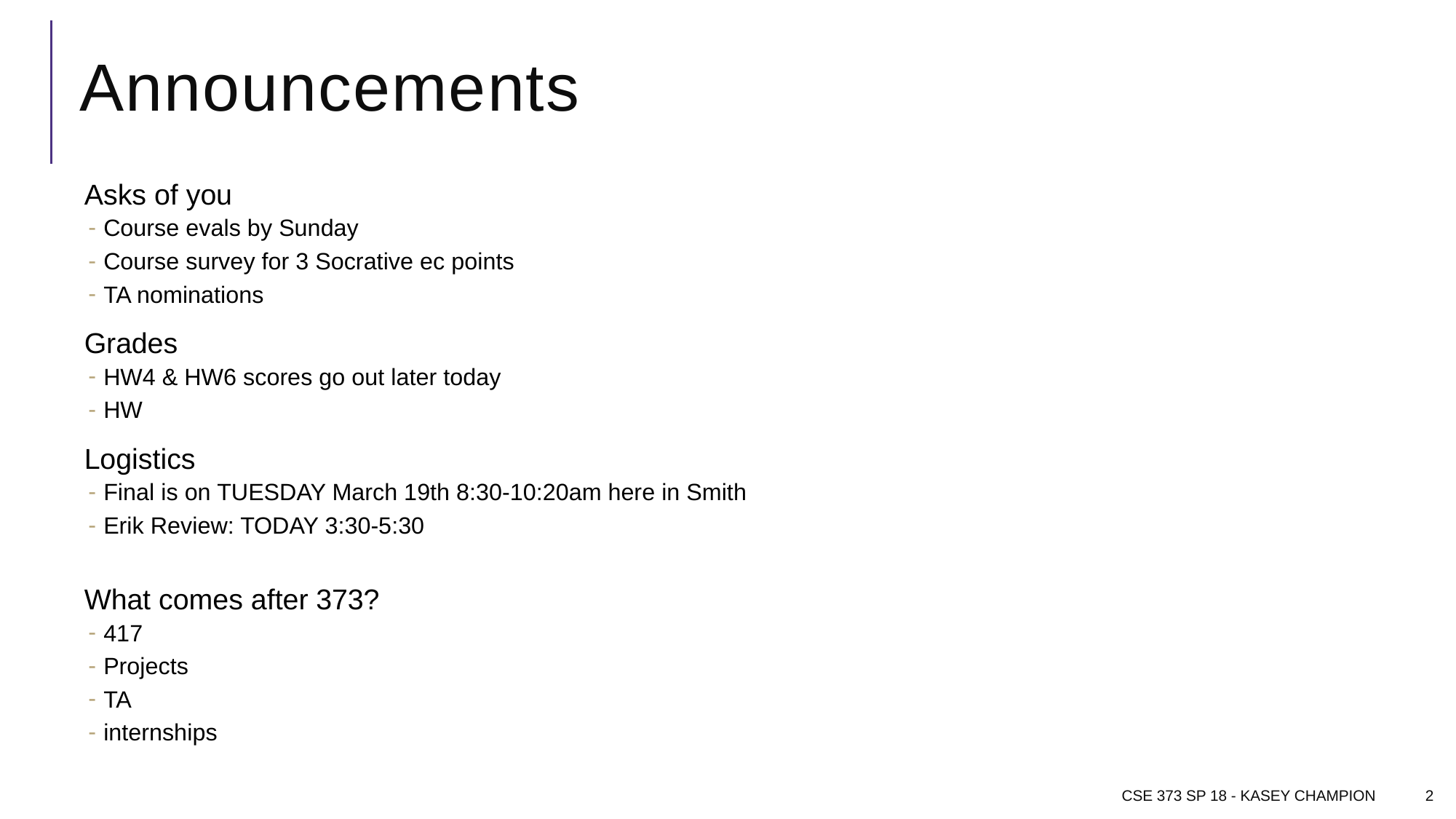

# Announcements
Asks of you
Course evals by Sunday
Course survey for 3 Socrative ec points
TA nominations
Grades
HW4 & HW6 scores go out later today
HW
Logistics
Final is on TUESDAY March 19th 8:30-10:20am here in Smith
Erik Review: TODAY 3:30-5:30
What comes after 373?
417
Projects
TA
internships

CSE 373 SP 18 - Kasey Champion
2